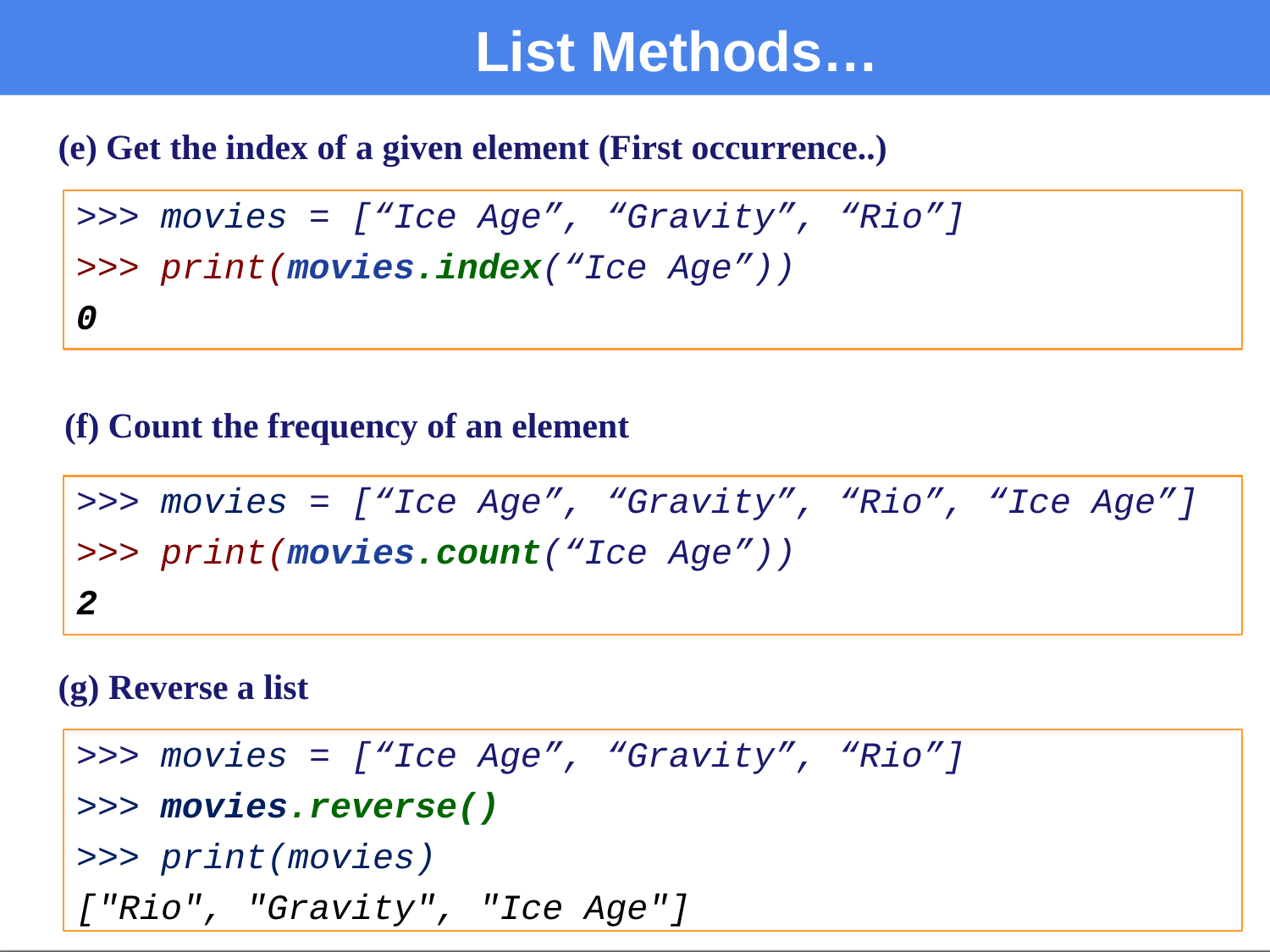

# List Methods…
Get the index of a given element (First occurrence..)
>>> movies = [“Ice Age”, “Gravity”, “Rio”]
>>> print(movies.index(“Ice Age”))
0

Count the frequency of an element

>>> movies = [“Ice Age”, “Gravity”, “Rio”, “Ice Age”]
>>> print(movies.count(“Ice Age”))
2
(g) Reverse a list
>>> movies = [“Ice Age”, “Gravity”, “Rio”]
>>> movies.reverse()
>>> print(movies)
["Rio", "Gravity", "Ice Age"]